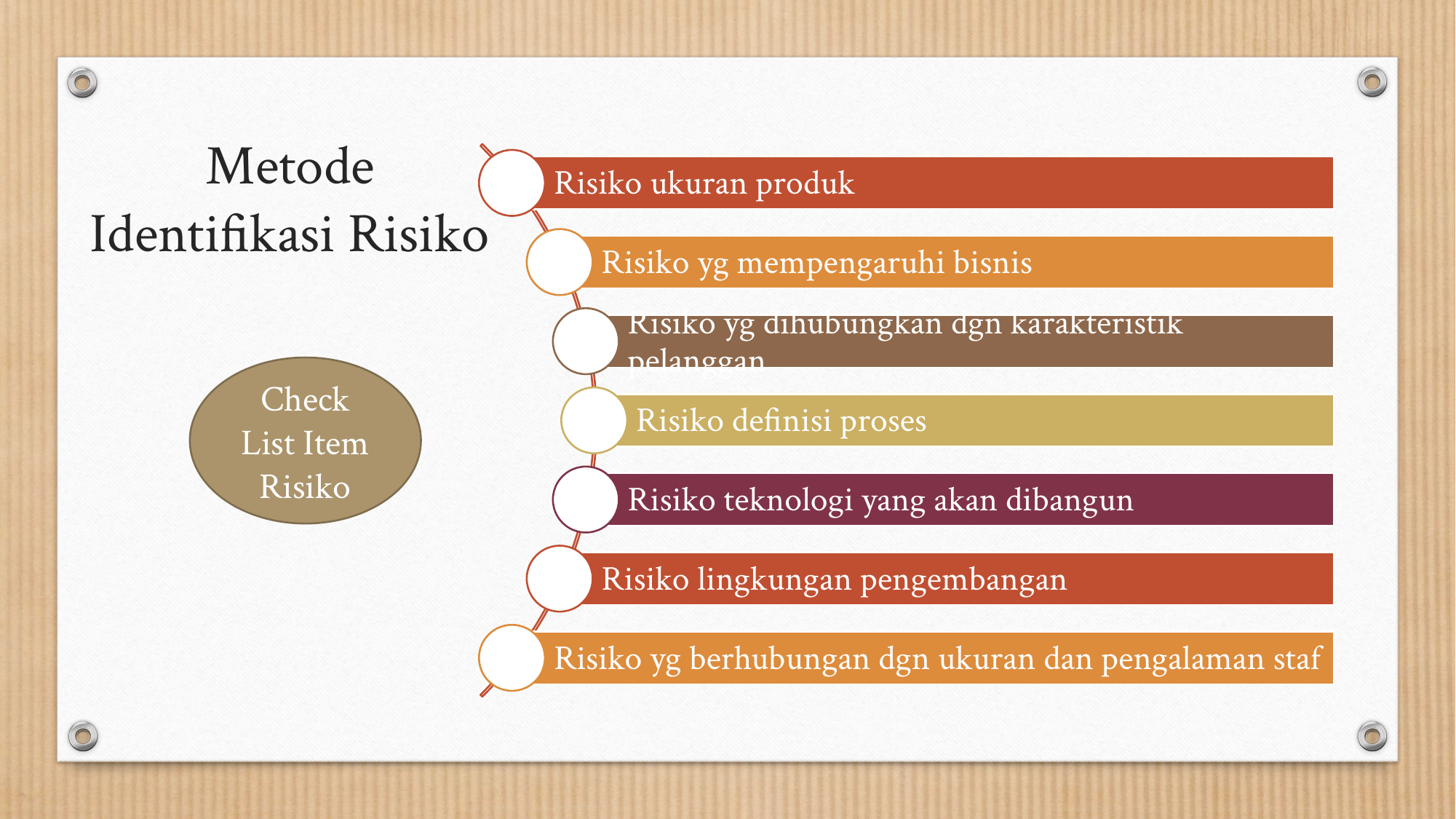

Metode Identifikasi Risiko
Risiko ukuran produk
Risiko yg mempengaruhi bisnis
Risiko yg dihubungkan dgn karakteristik pelanggan
Risiko definisi proses
Risiko teknologi yang akan dibangun
Risiko lingkungan pengembangan
Risiko yg berhubungan dgn ukuran dan pengalaman staf
Check List Item Risiko